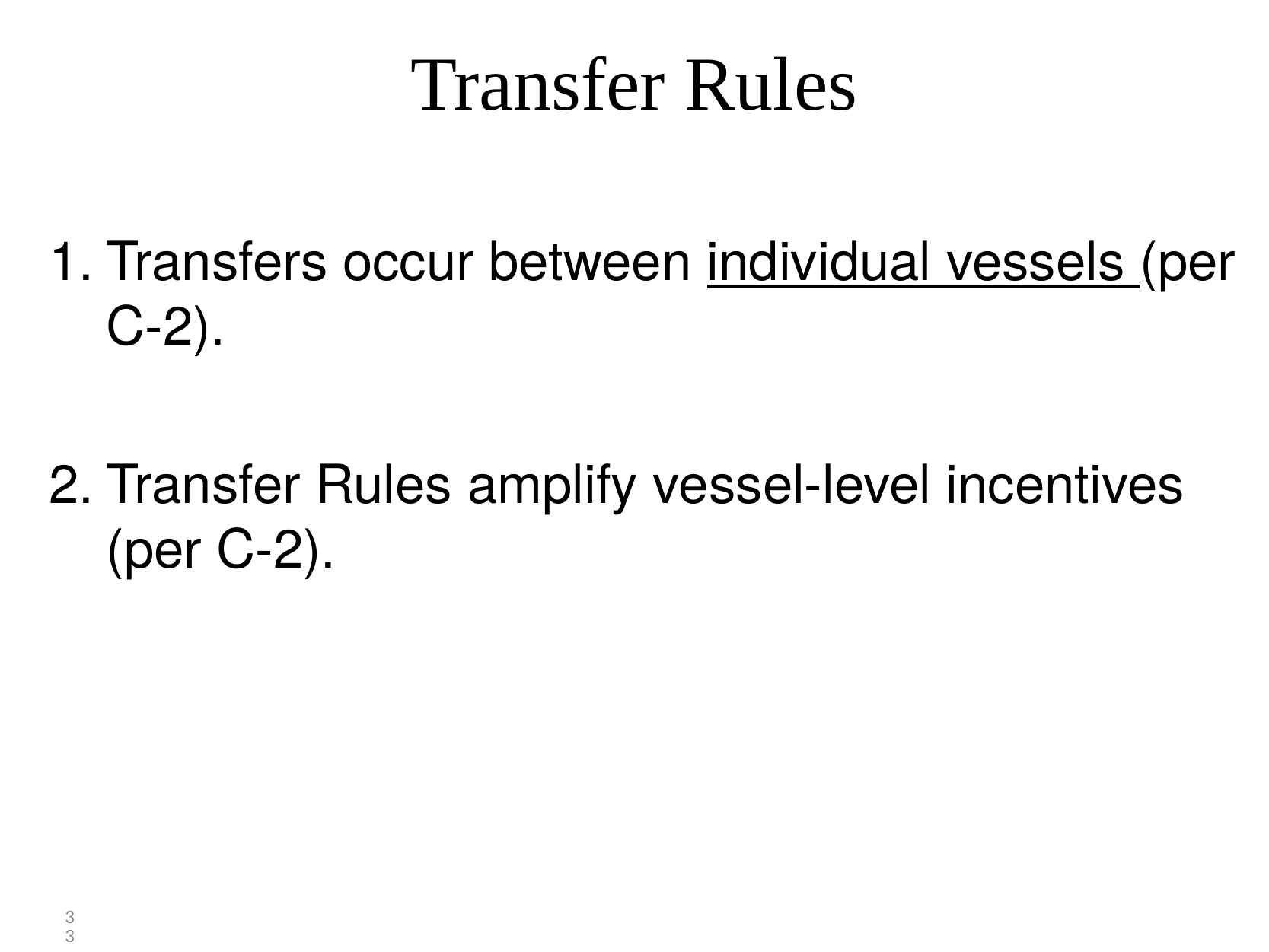

# Transfer Rules
Transfers occur between individual vessels (per C-2).

Transfer Rules amplify vessel-level incentives (per C-2).
33